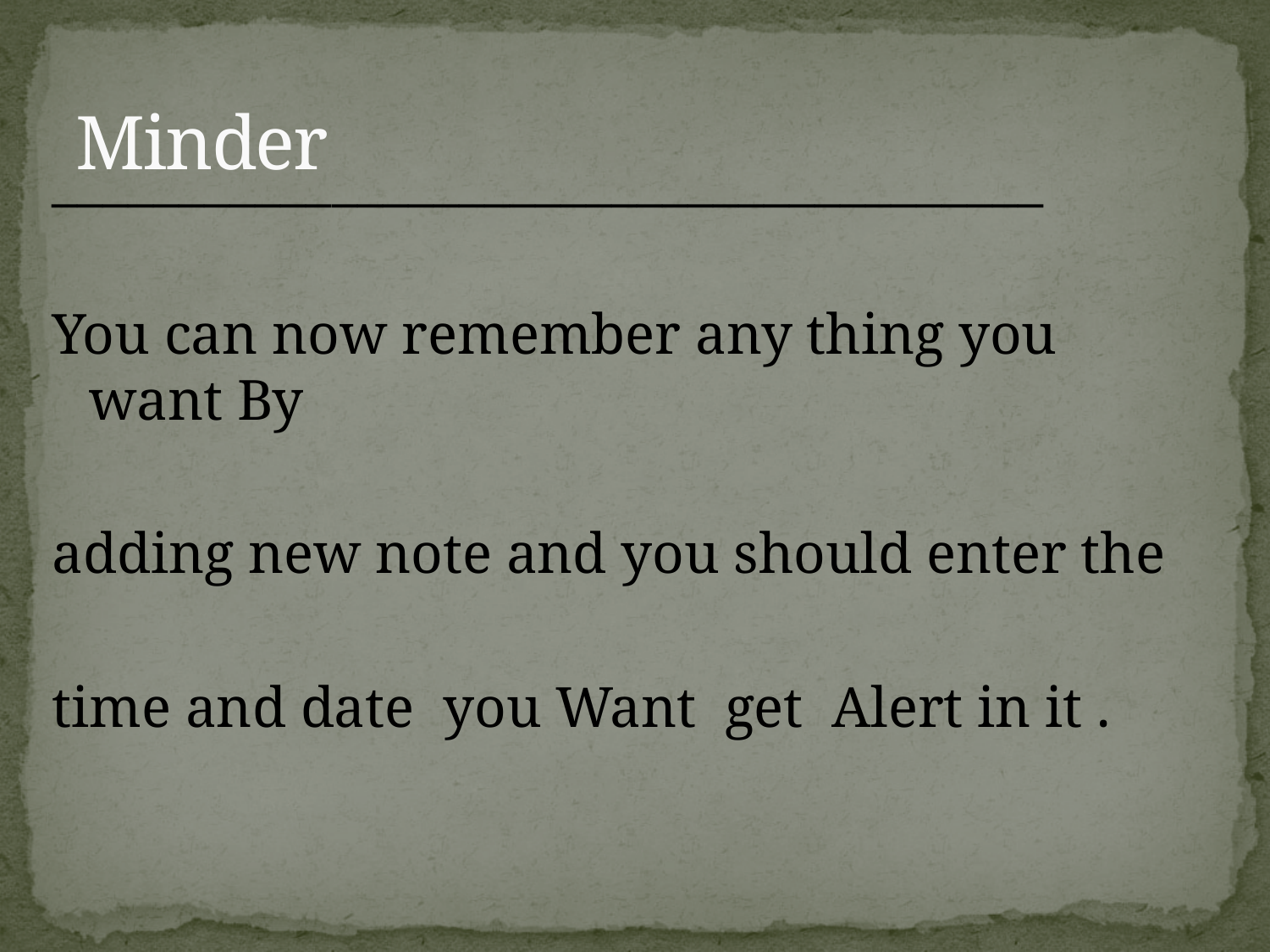

# Minder
_______________________________________

You can now remember any thing you want By

adding new note and you should enter the

time and date  you Want  get  Alert in it .